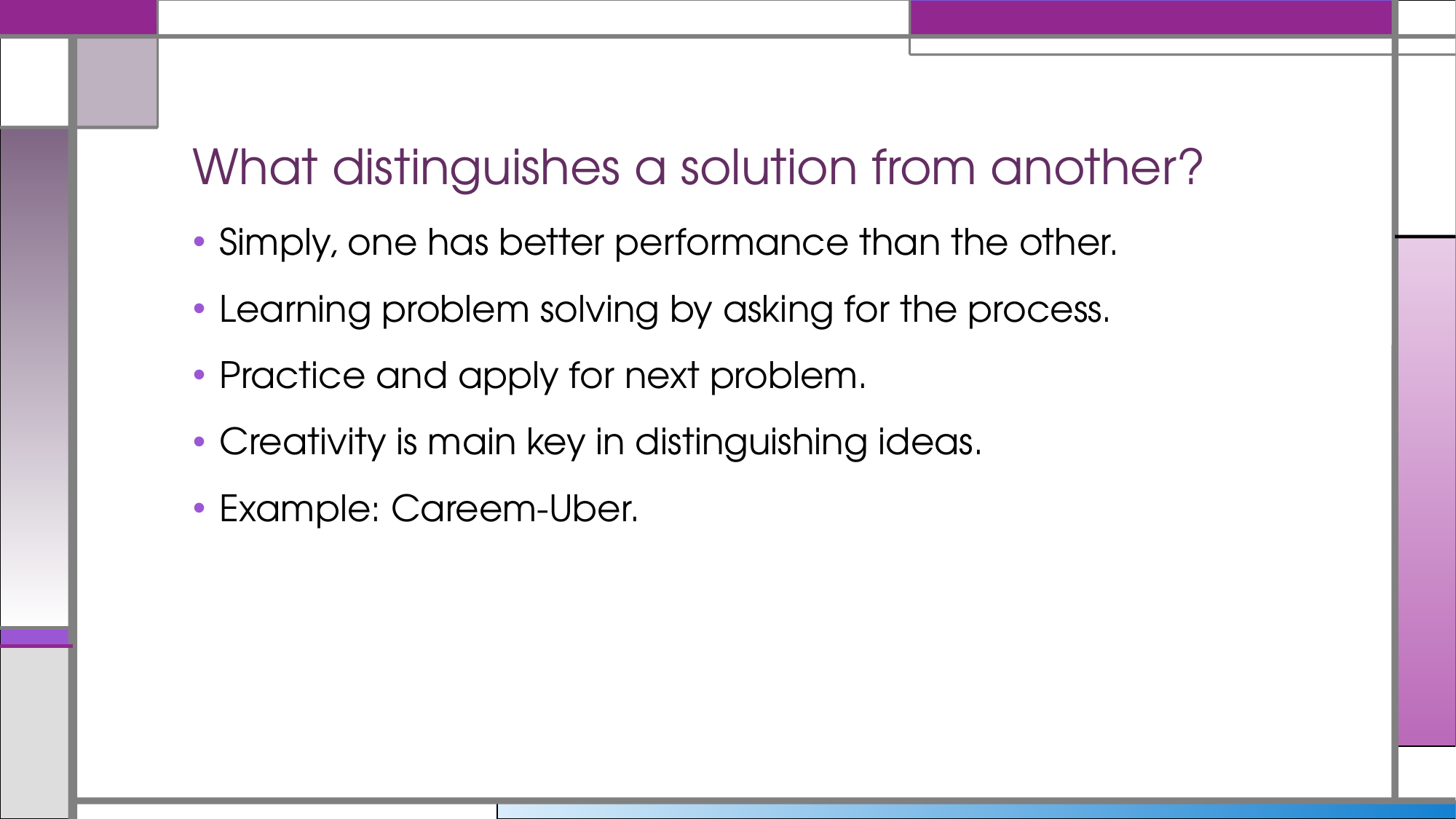

# What distinguishes a solution from another?
Simply, one has better performance than the other.
Learning problem solving by asking for the process.
Practice and apply for next problem.
Creativity is main key in distinguishing ideas.
Example: Careem-Uber.